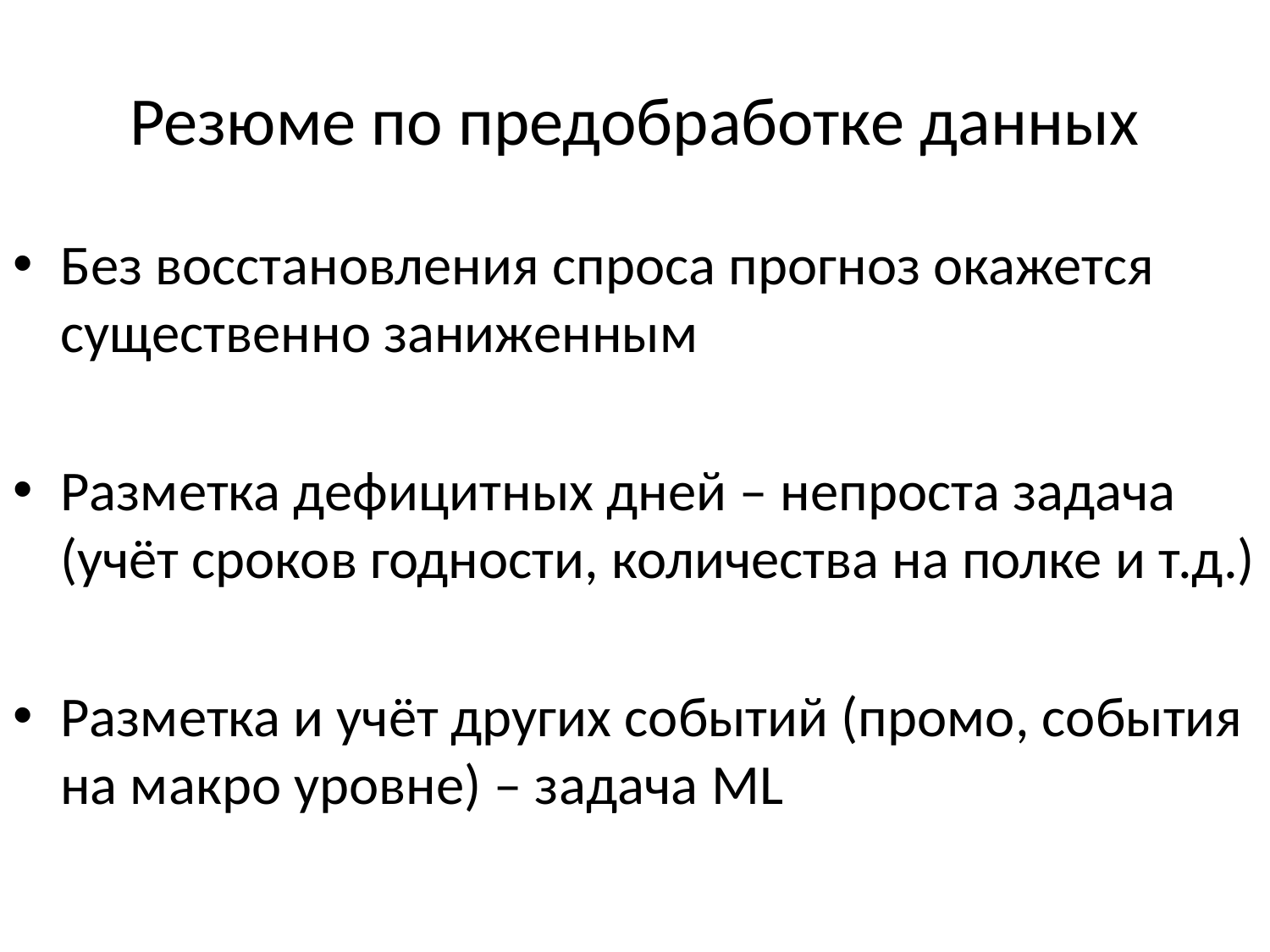

# Резюме по предобработке данных
Без восстановления спроса прогноз окажется существенно заниженным

Разметка дефицитных дней – непроста задача (учёт сроков годности, количества на полке и т.д.)

Разметка и учёт других событий (промо, события на макро уровне) – задача ML